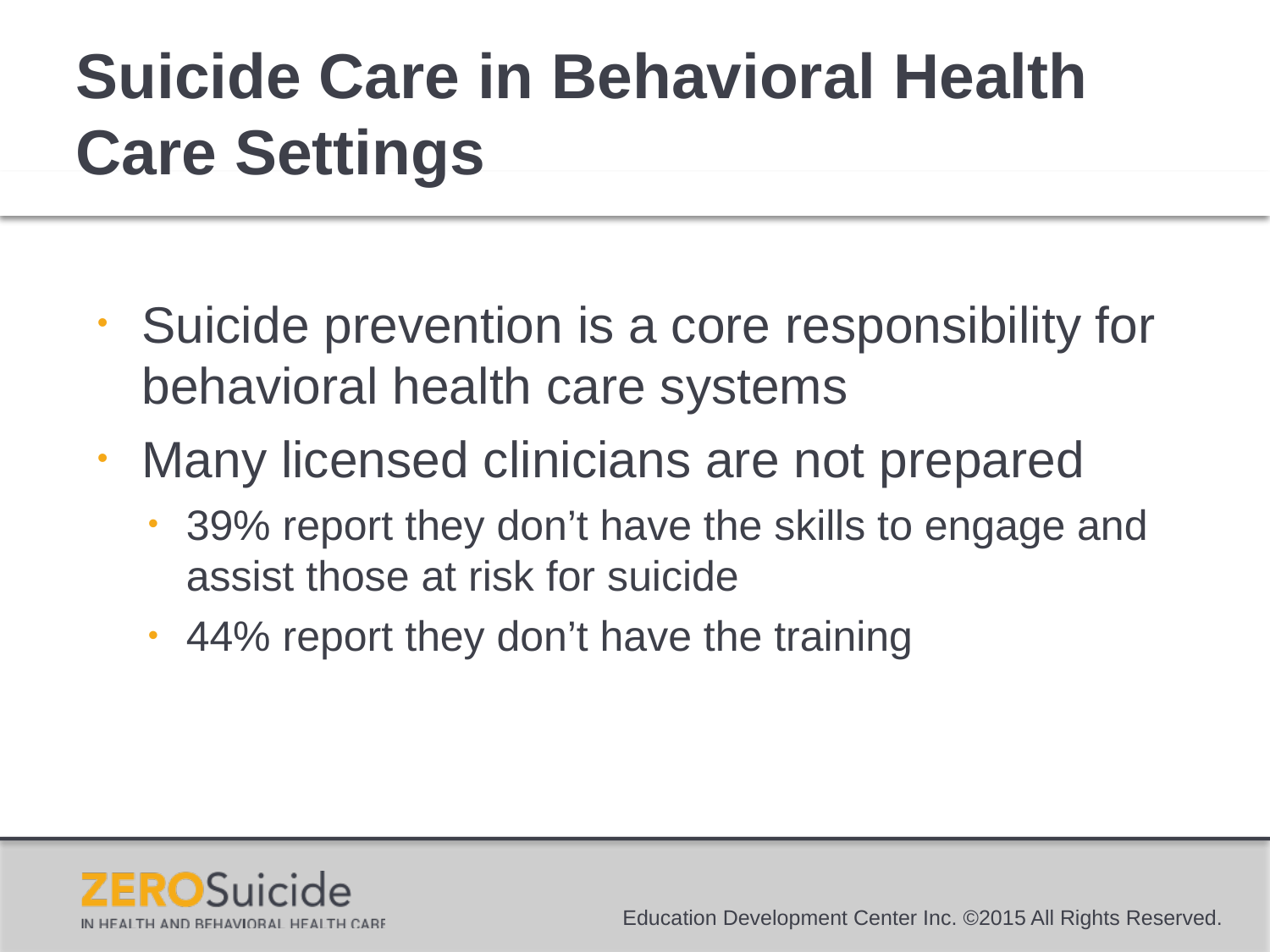

# Suicide Care in Behavioral Health Care Settings
Suicide prevention is a core responsibility for behavioral health care systems
Many licensed clinicians are not prepared
39% report they don’t have the skills to engage and assist those at risk for suicide
44% report they don’t have the training